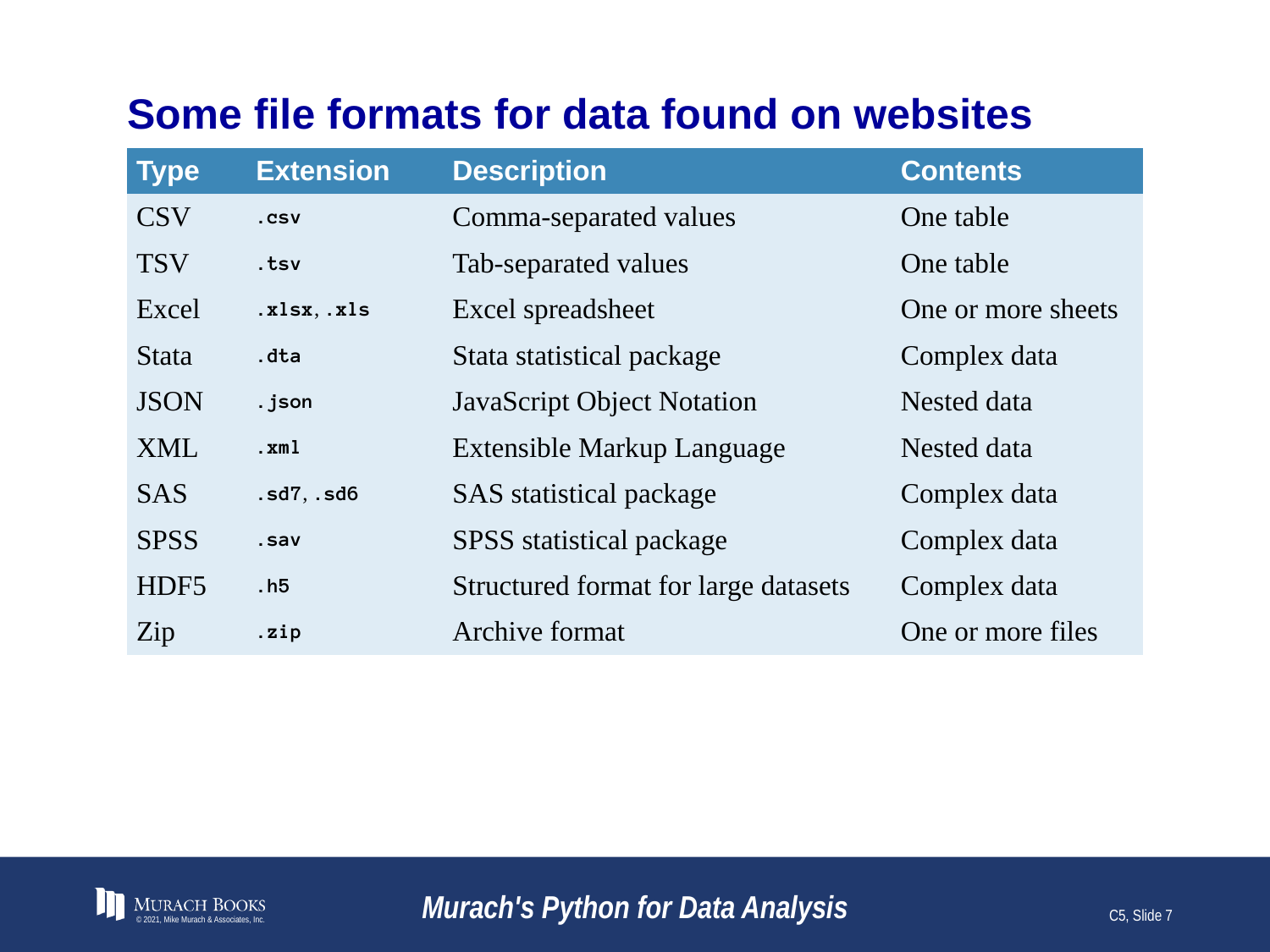

# Some file formats for data found on websites
| Type | Extension | Description | Contents |
| --- | --- | --- | --- |
| CSV | .csv | Comma-separated values | One table |
| TSV | .tsv | Tab-separated values | One table |
| Excel | .xlsx, .xls | Excel spreadsheet | One or more sheets |
| Stata | .dta | Stata statistical package | Complex data |
| JSON | .json | JavaScript Object Notation | Nested data |
| XML | .xml | Extensible Markup Language | Nested data |
| SAS | .sd7, .sd6 | SAS statistical package | Complex data |
| SPSS | .sav | SPSS statistical package | Complex data |
| HDF5 | .h5 | Structured format for large datasets | Complex data |
| Zip | .zip | Archive format | One or more files |
© 2021, Mike Murach & Associates, Inc.
Murach's Python for Data Analysis

C5, Slide 7